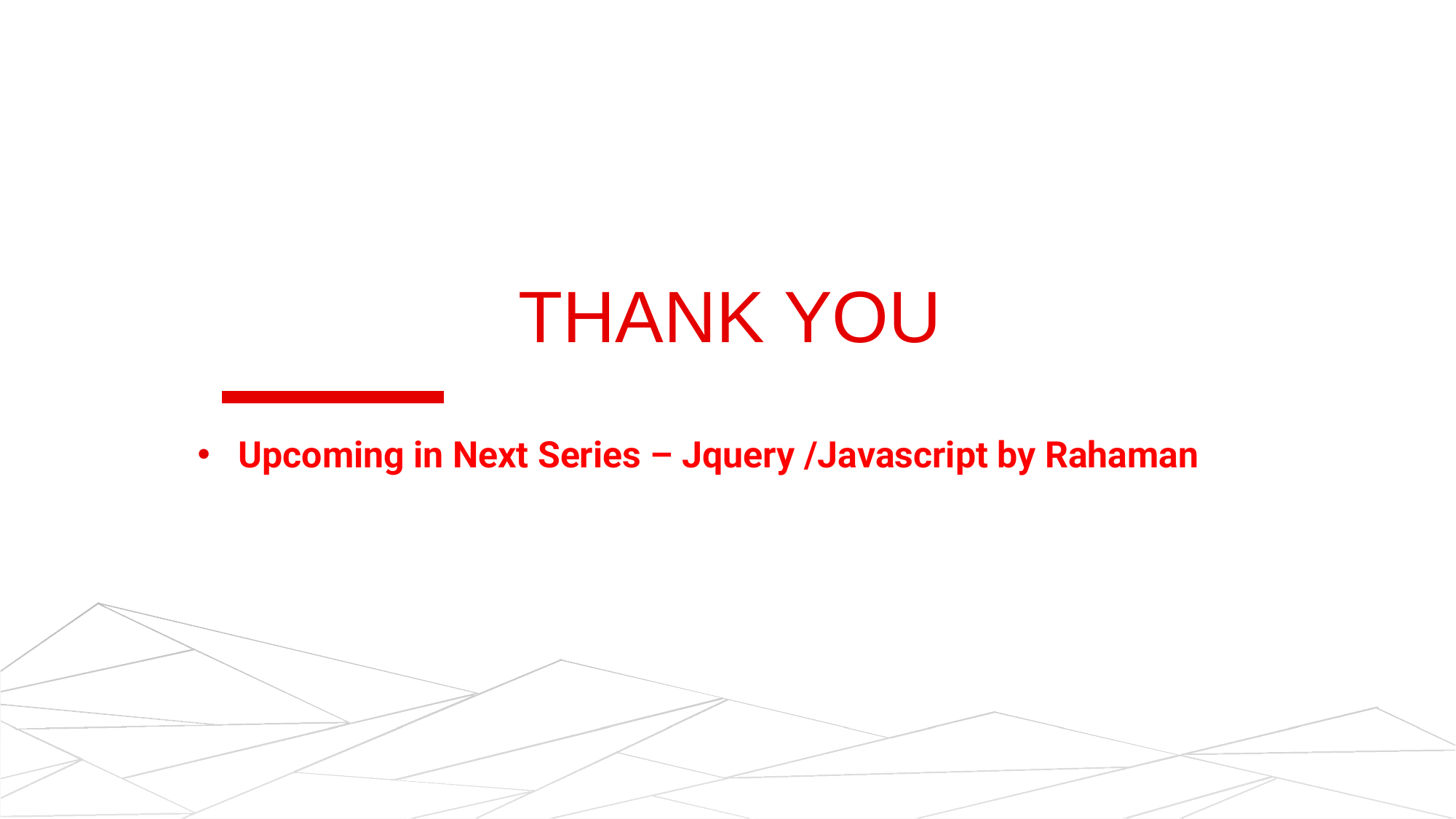

# Thank YOu
Upcoming in Next Series – Jquery /Javascript by Rahaman